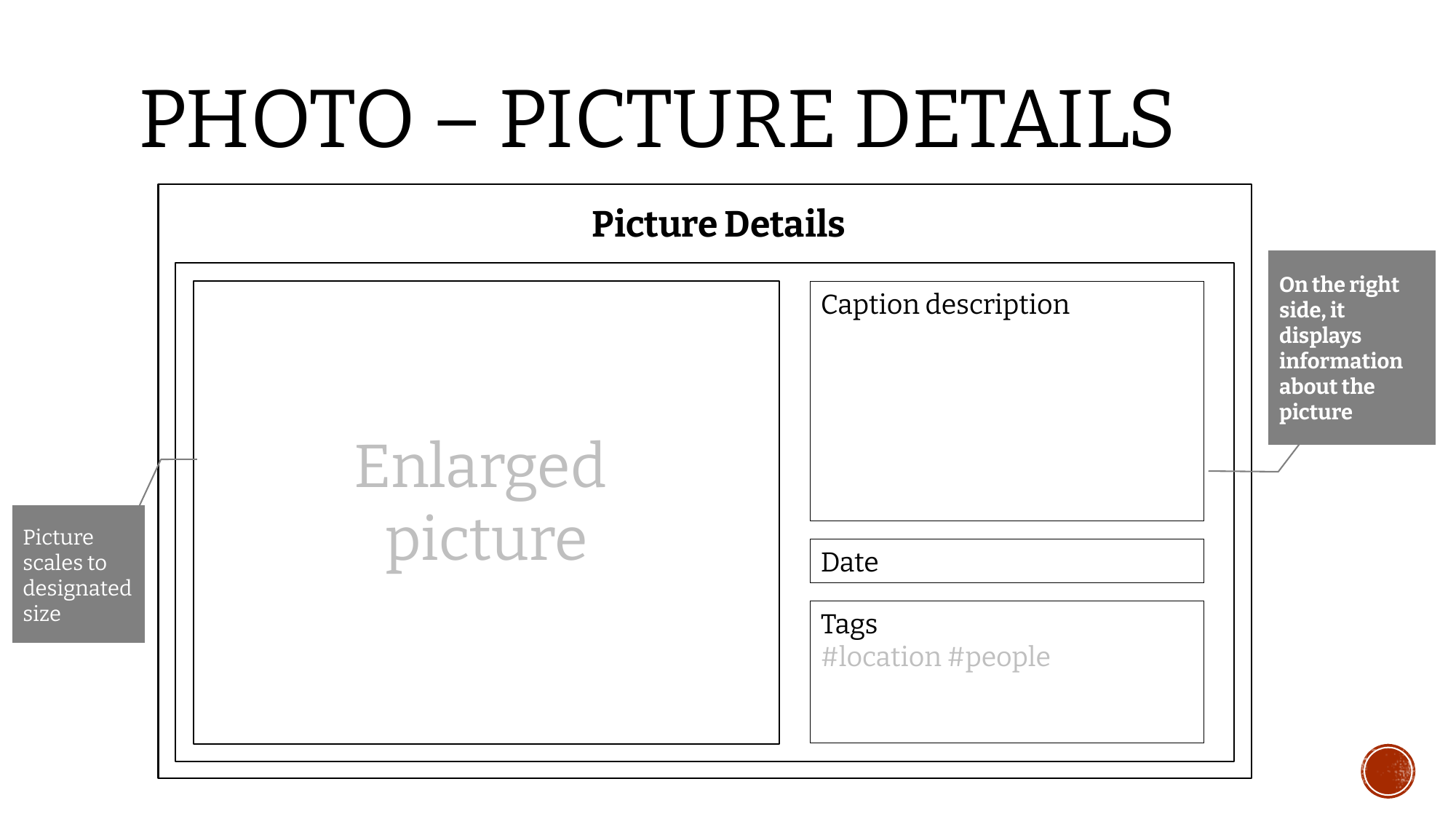

# Photo – picture details

Picture Details
On the right side, it displays information about the picture

Caption description

Enlarged
picture
Picture scales to designated size
Date
Tags
#location #people